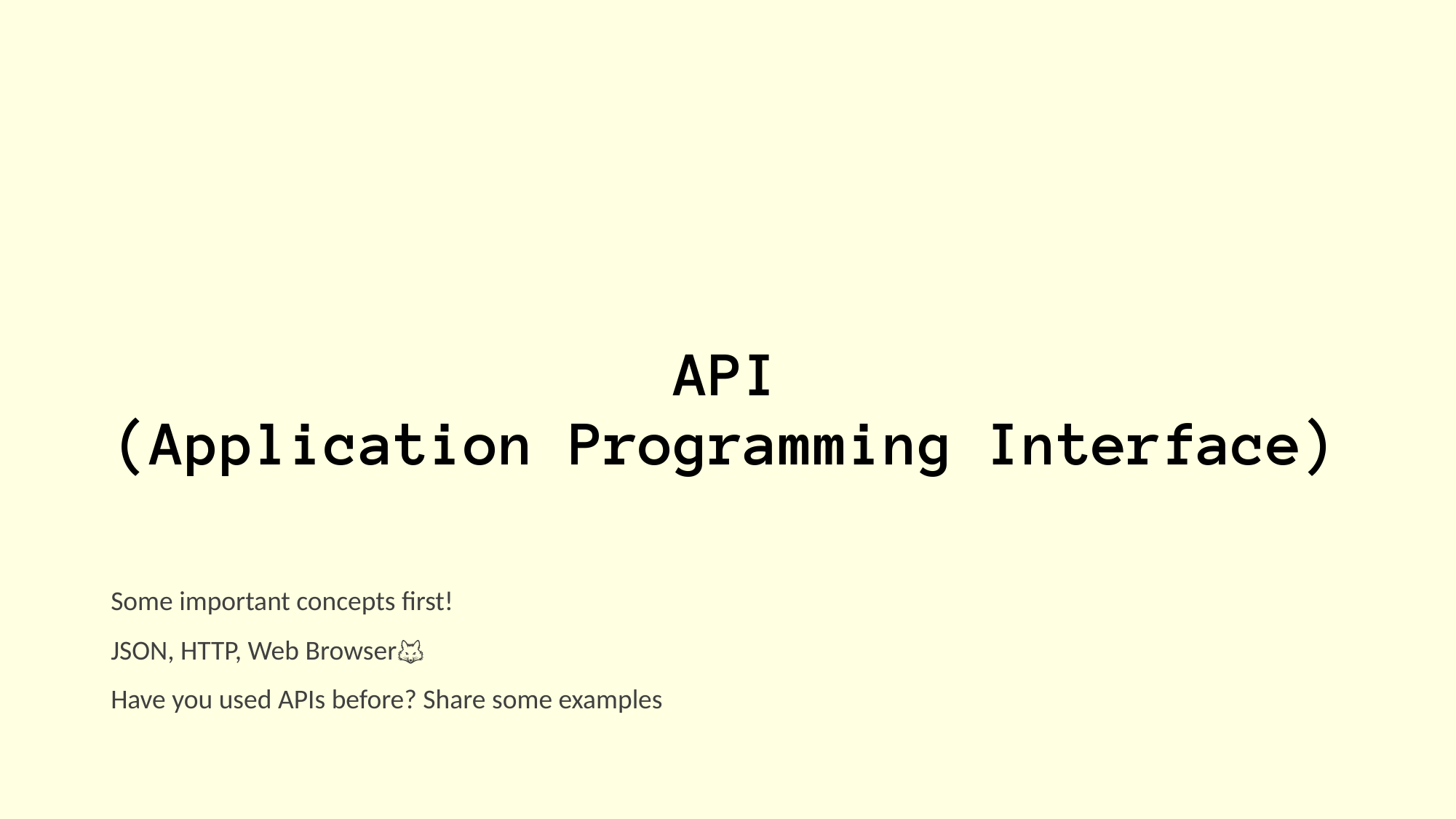

# API (Application Programming Interface)
Some important concepts first!
JSON, HTTP, Web Browser🦊
Have you used APIs before? Share some examples